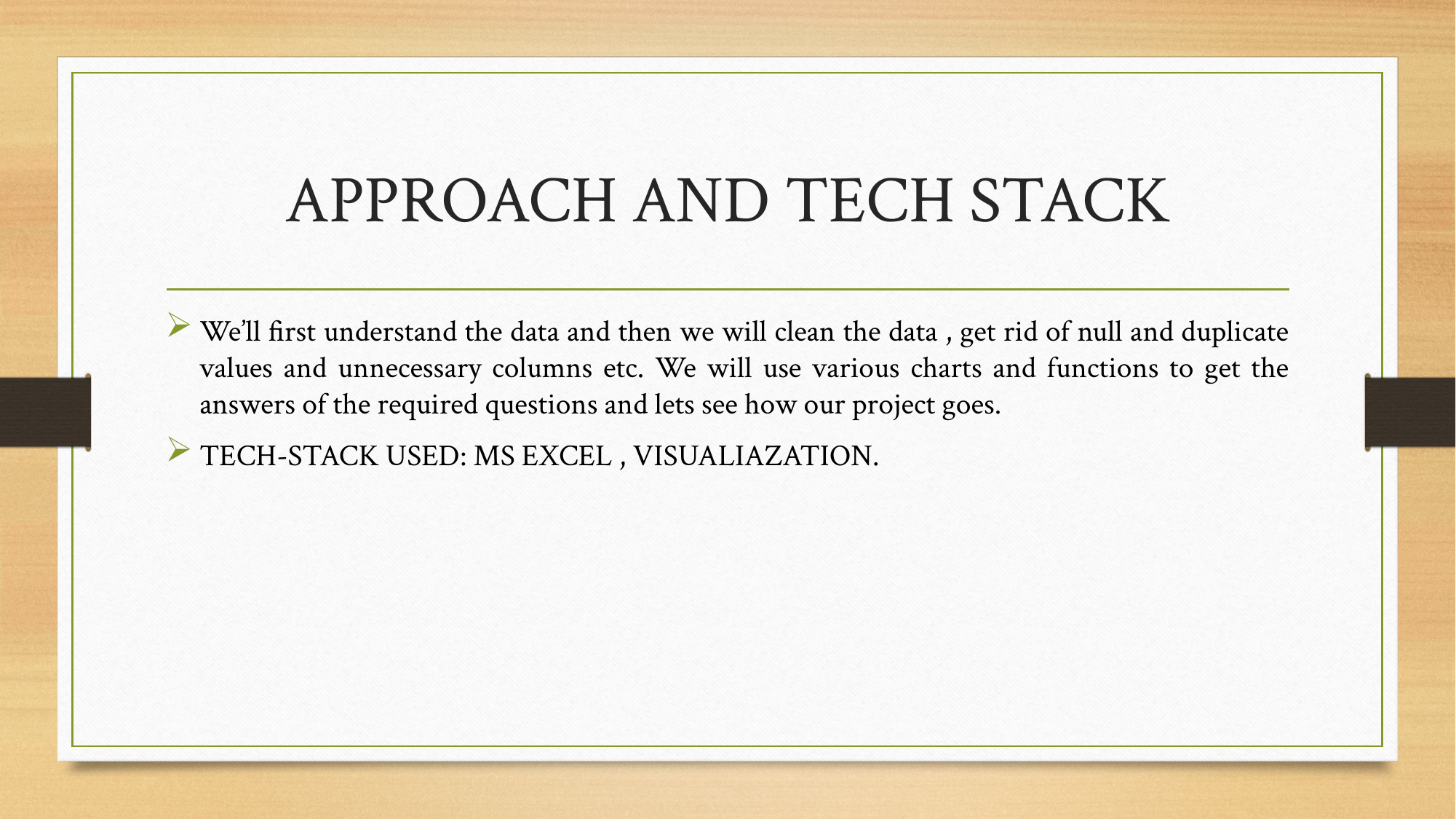

# APPROACH AND TECH STACK
We’ll first understand the data and then we will clean the data , get rid of null and duplicate values and unnecessary columns etc. We will use various charts and functions to get the answers of the required questions and lets see how our project goes.
TECH-STACK USED: MS EXCEL , VISUALIAZATION.